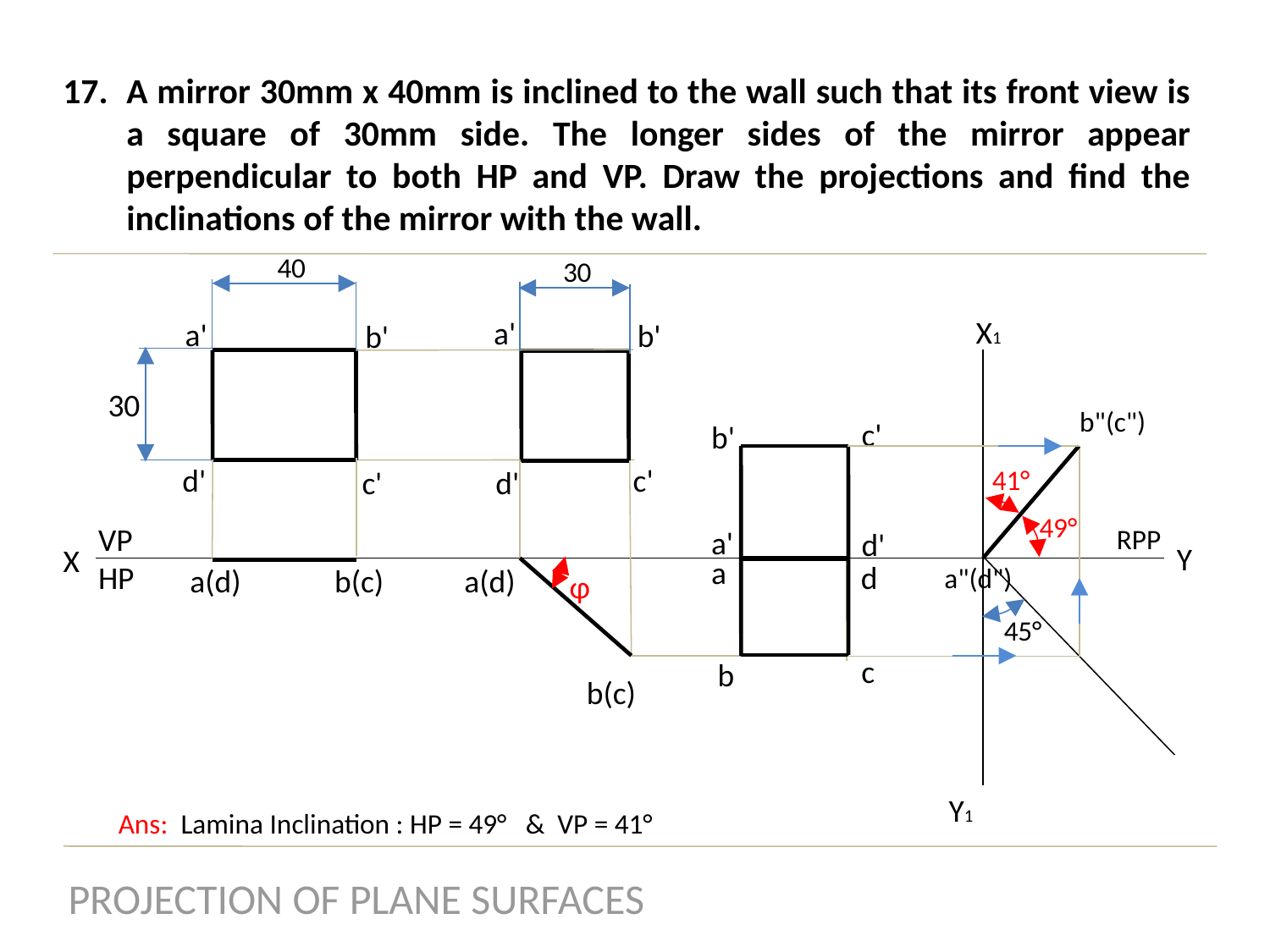

A mirror 30mm x 40mm is inclined to the wall such that its front view is a square of 30mm side. The longer sides of the mirror appear perpendicular to both HP and VP. Draw the projections and find the inclinations of the mirror with the wall.
40
30
X1
a'
a'
b'
b'
30
b"(c")
c'
b'
d'
c'
41°
c'
d'

49°

VP
HP
RPP
a'
d'
Y
X

a
   a"(d")
d
a(d)
a(d)
b(c)
ɸ
45°
c
b
b(c)
Y1
Ans:  Lamina Inclination : HP = 49°   &  VP = 41°
PROJECTION OF PLANE SURFACES